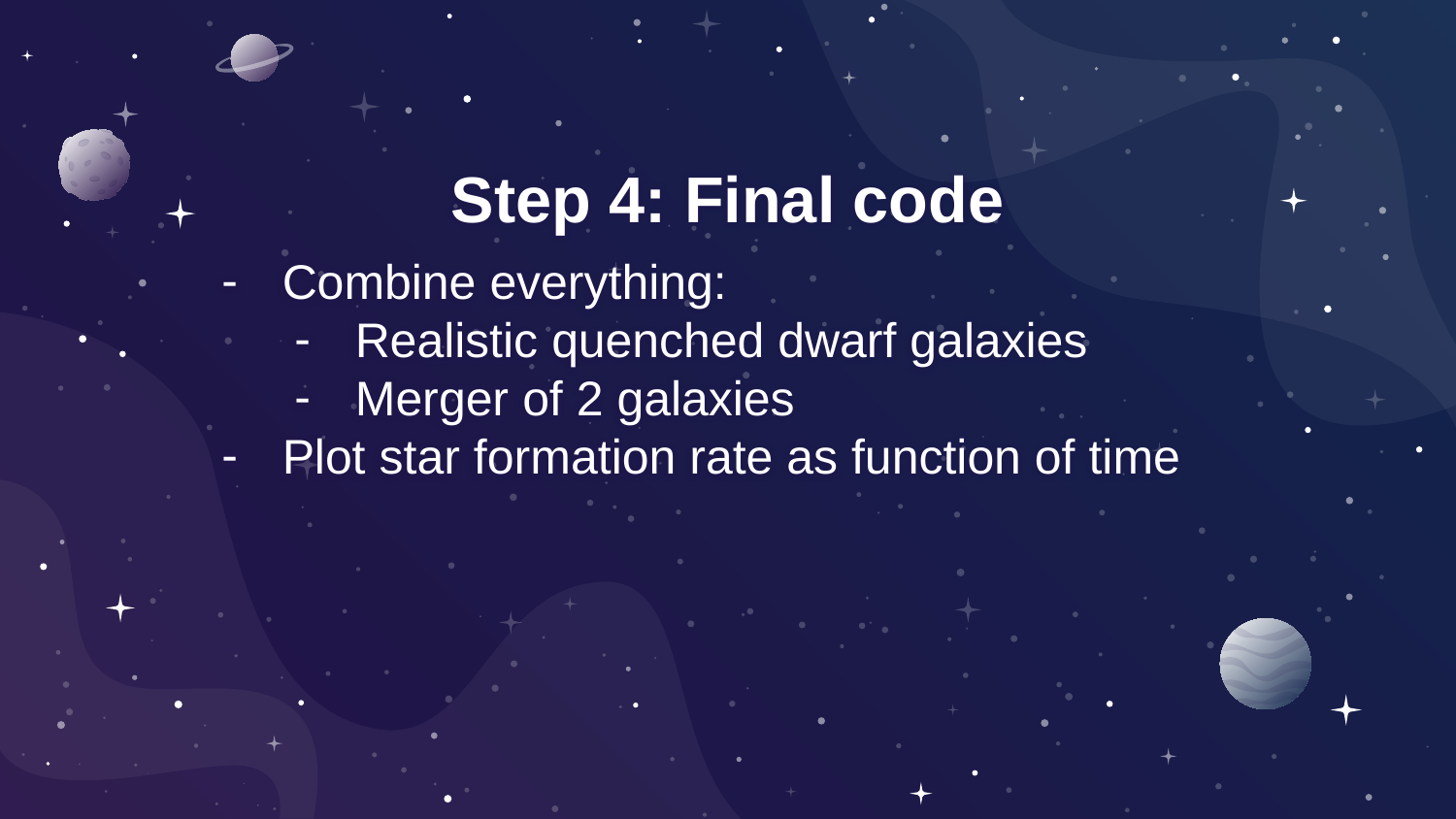

# Step 4: Final code
Combine everything:
Realistic quenched dwarf galaxies
Merger of 2 galaxies
Plot star formation rate as function of time